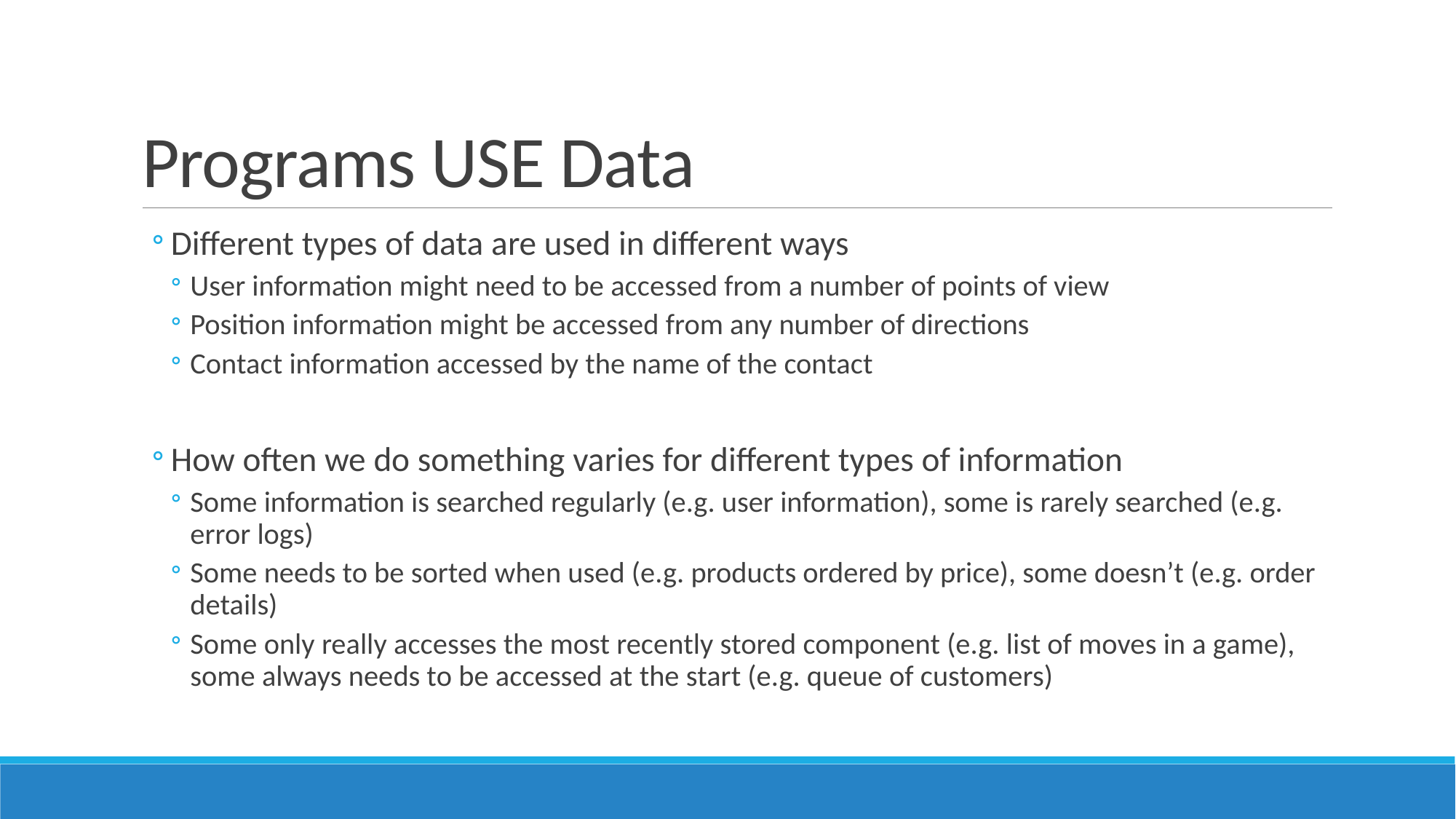

# Programs USE Data
Different types of data are used in different ways
User information might need to be accessed from a number of points of view
Position information might be accessed from any number of directions
Contact information accessed by the name of the contact

How often we do something varies for different types of information
Some information is searched regularly (e.g. user information), some is rarely searched (e.g. error logs)
Some needs to be sorted when used (e.g. products ordered by price), some doesn’t (e.g. order details)
Some only really accesses the most recently stored component (e.g. list of moves in a game), some always needs to be accessed at the start (e.g. queue of customers)